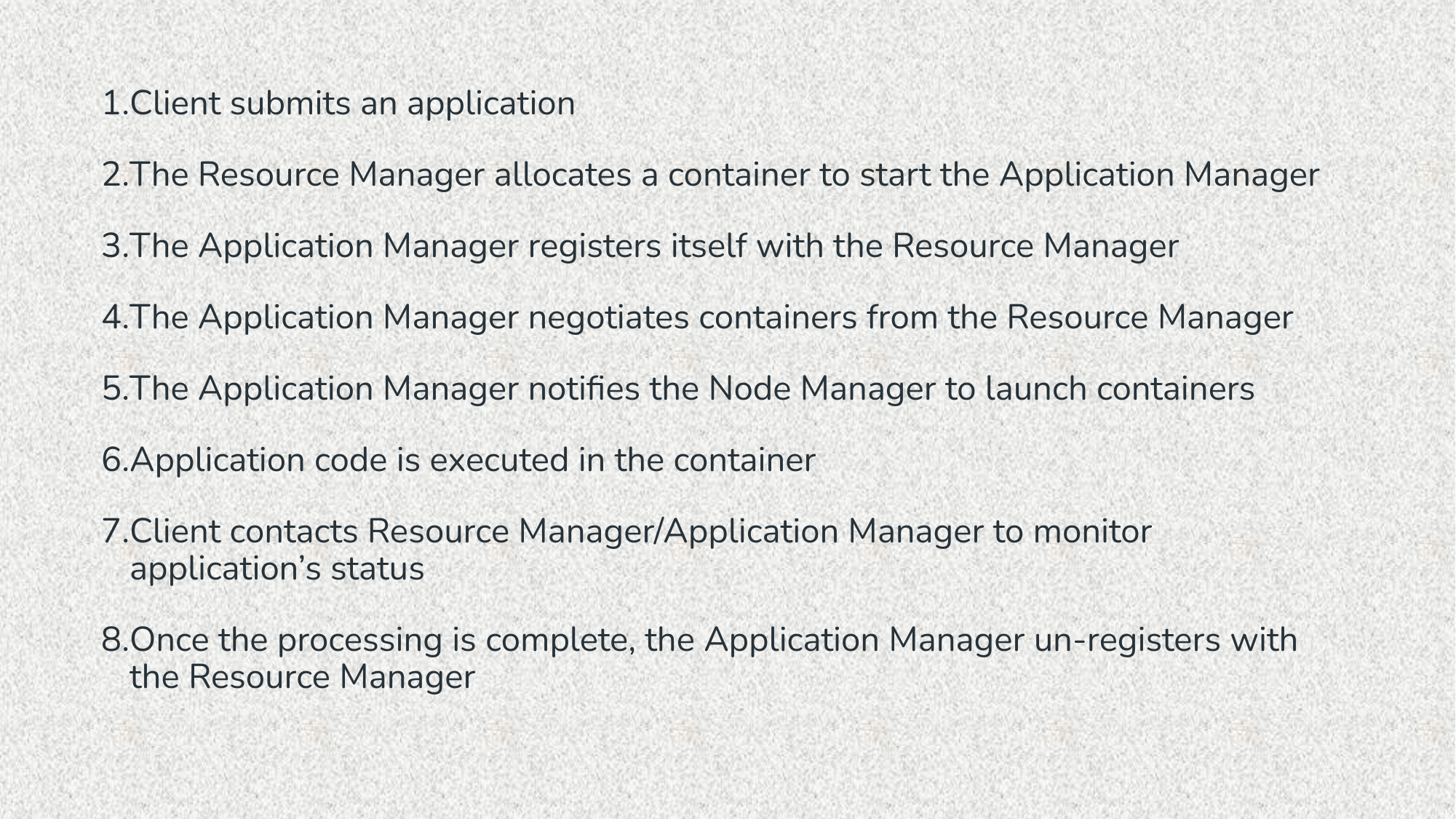

#
Client submits an application
The Resource Manager allocates a container to start the Application Manager
The Application Manager registers itself with the Resource Manager
The Application Manager negotiates containers from the Resource Manager
The Application Manager notifies the Node Manager to launch containers
Application code is executed in the container
Client contacts Resource Manager/Application Manager to monitor application’s status
Once the processing is complete, the Application Manager un-registers with the Resource Manager